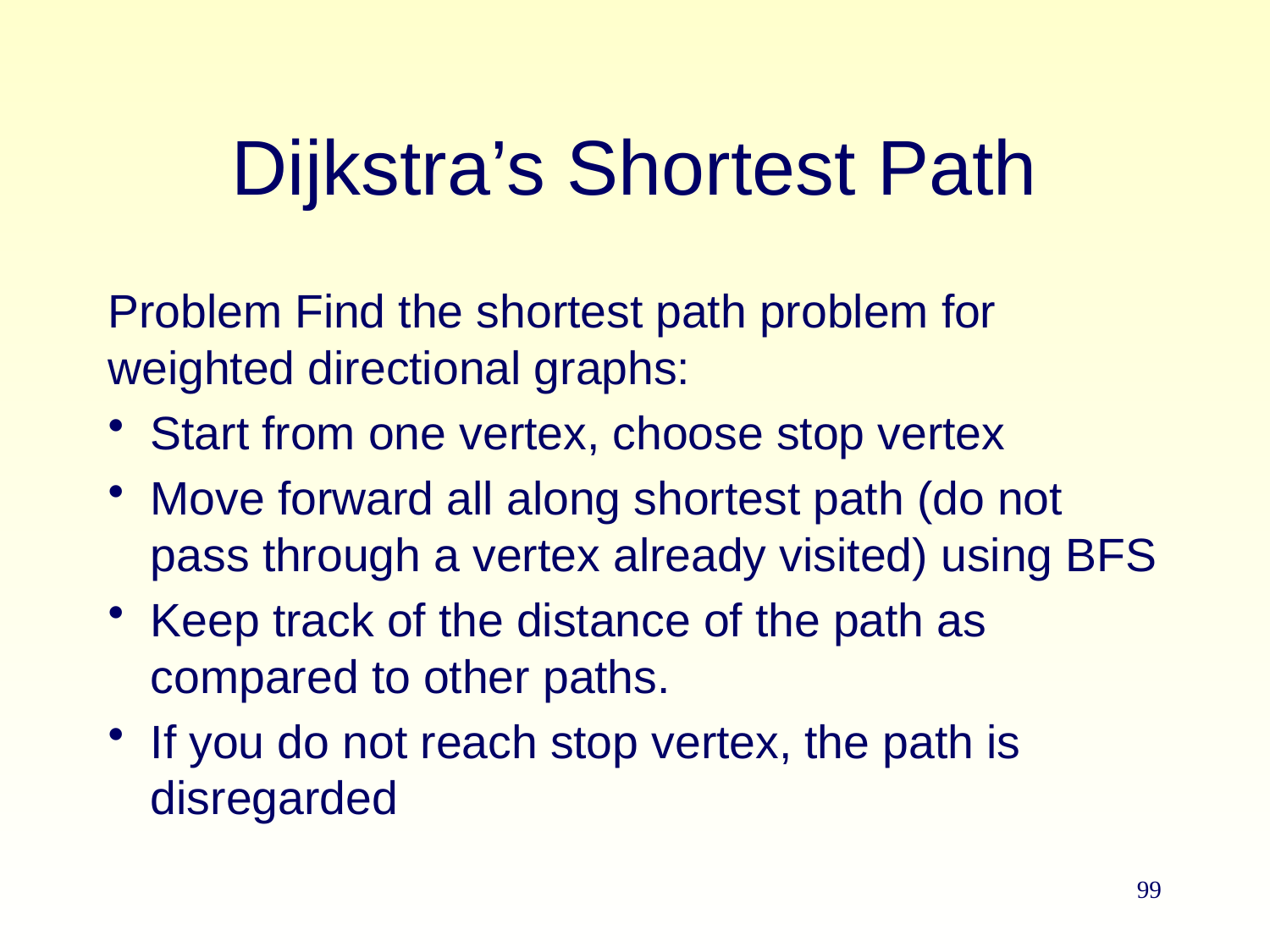

# Dijkstra’s Shortest Path
Problem Find the shortest path problem for weighted directional graphs:
Start from one vertex, choose stop vertex
Move forward all along shortest path (do not pass through a vertex already visited) using BFS
Keep track of the distance of the path as compared to other paths.
If you do not reach stop vertex, the path is disregarded
99